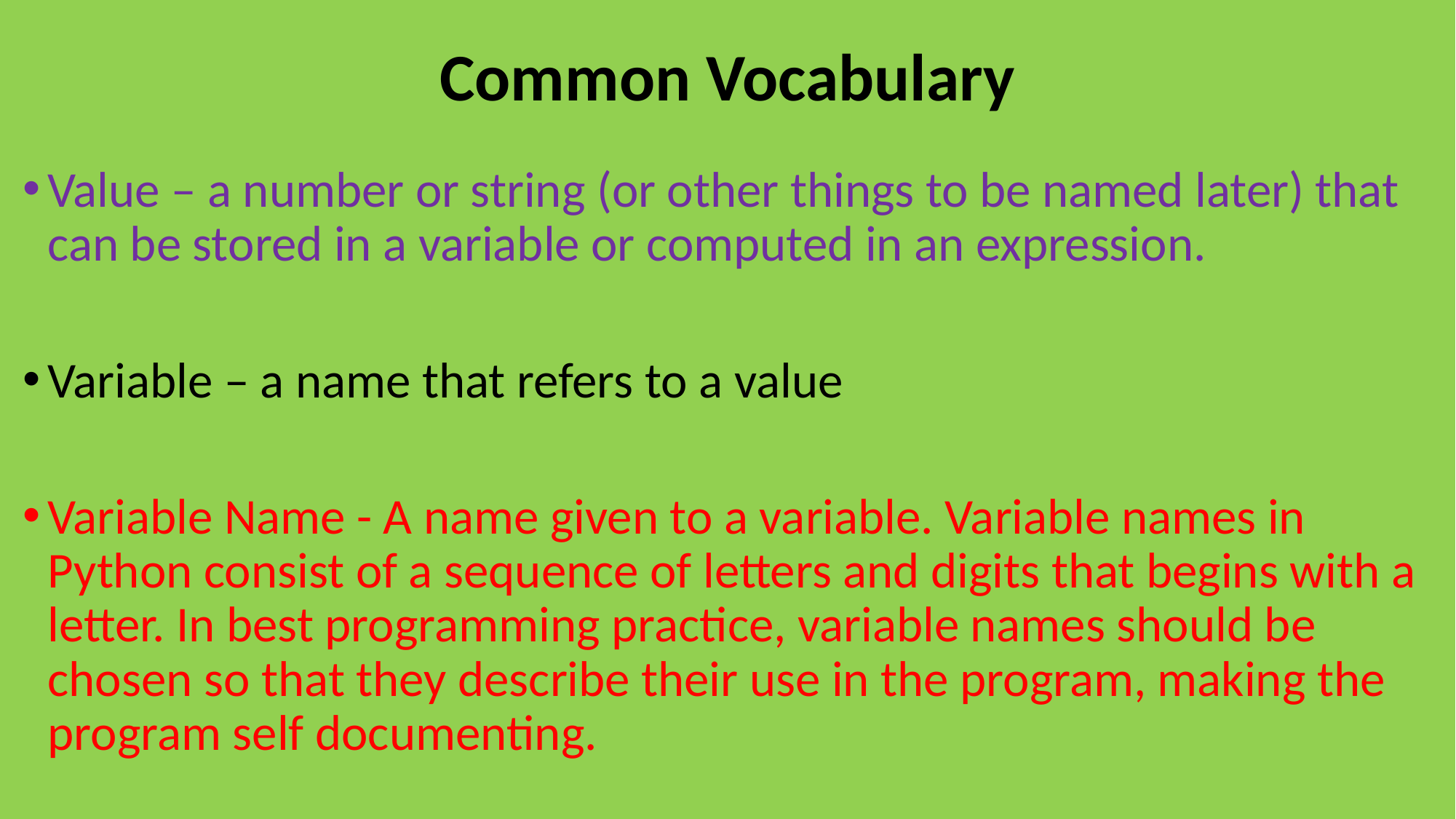

# Common Vocabulary
Value – a number or string (or other things to be named later) that can be stored in a variable or computed in an expression.

Variable – a name that refers to a value

Variable Name - A name given to a variable. Variable names in Python consist of a sequence of letters and digits that begins with a letter. In best programming practice, variable names should be chosen so that they describe their use in the program, making the program self documenting.